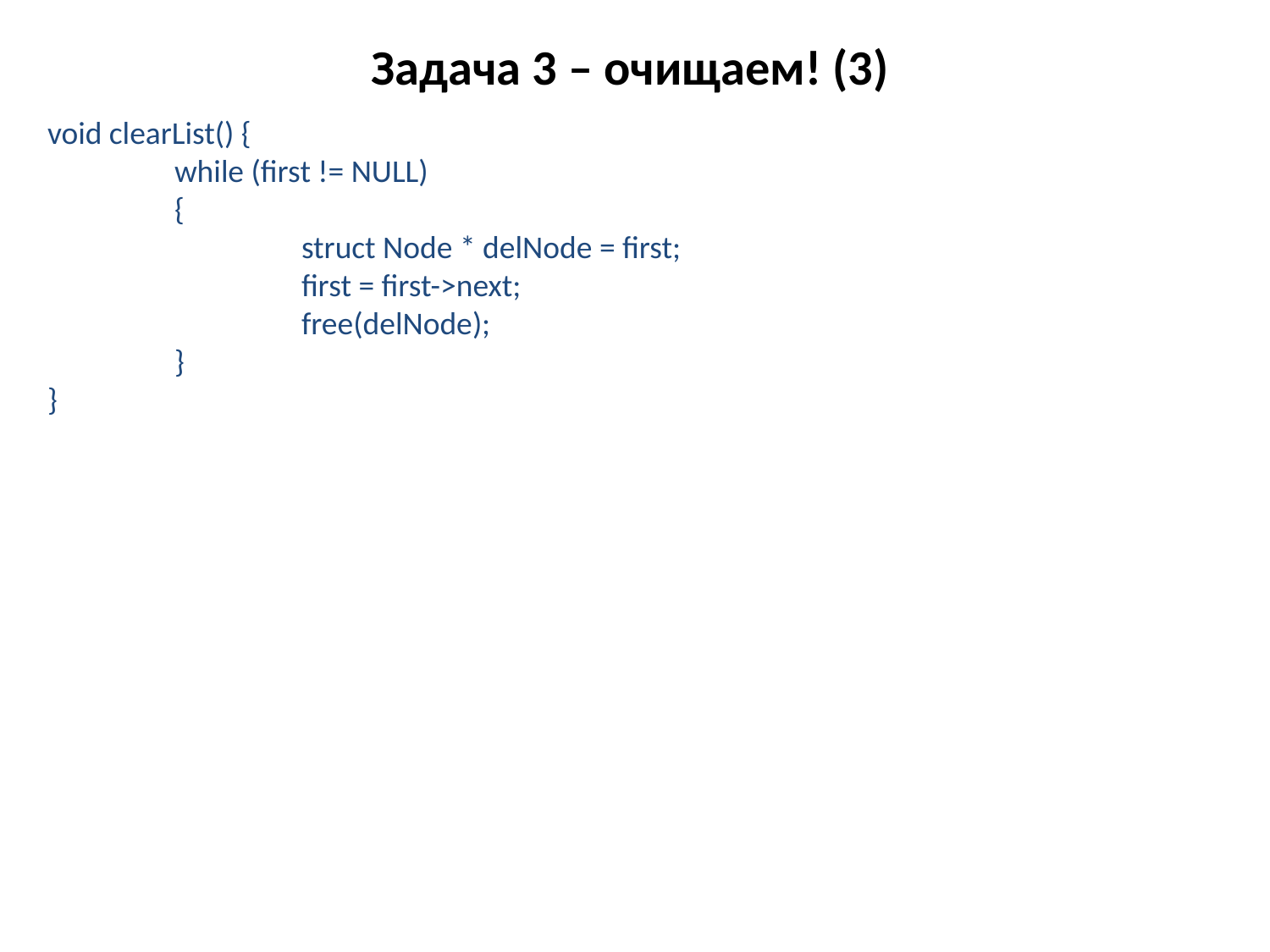

# Задача 3 – очищаем! (3)
void clearList() {
	while (first != NULL)
	{
		struct Node * delNode = first;
		first = first->next;
		free(delNode);
	}
}